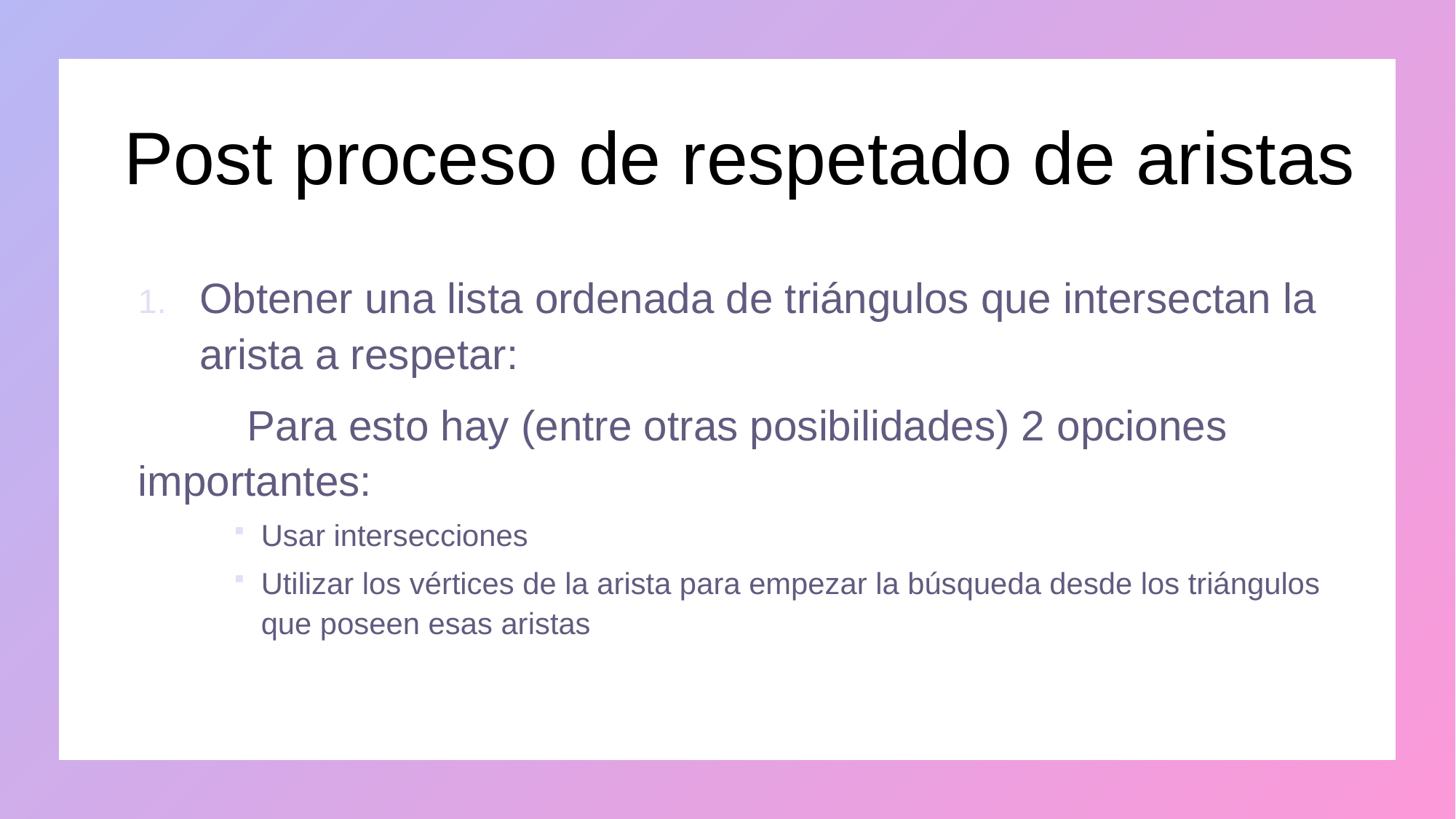

# Post proceso de respetado de aristas
Obtener una lista ordenada de triángulos que intersectan la arista a respetar:
	Para esto hay (entre otras posibilidades) 2 opciones 	importantes:
Usar intersecciones
Utilizar los vértices de la arista para empezar la búsqueda desde los triángulos que poseen esas aristas